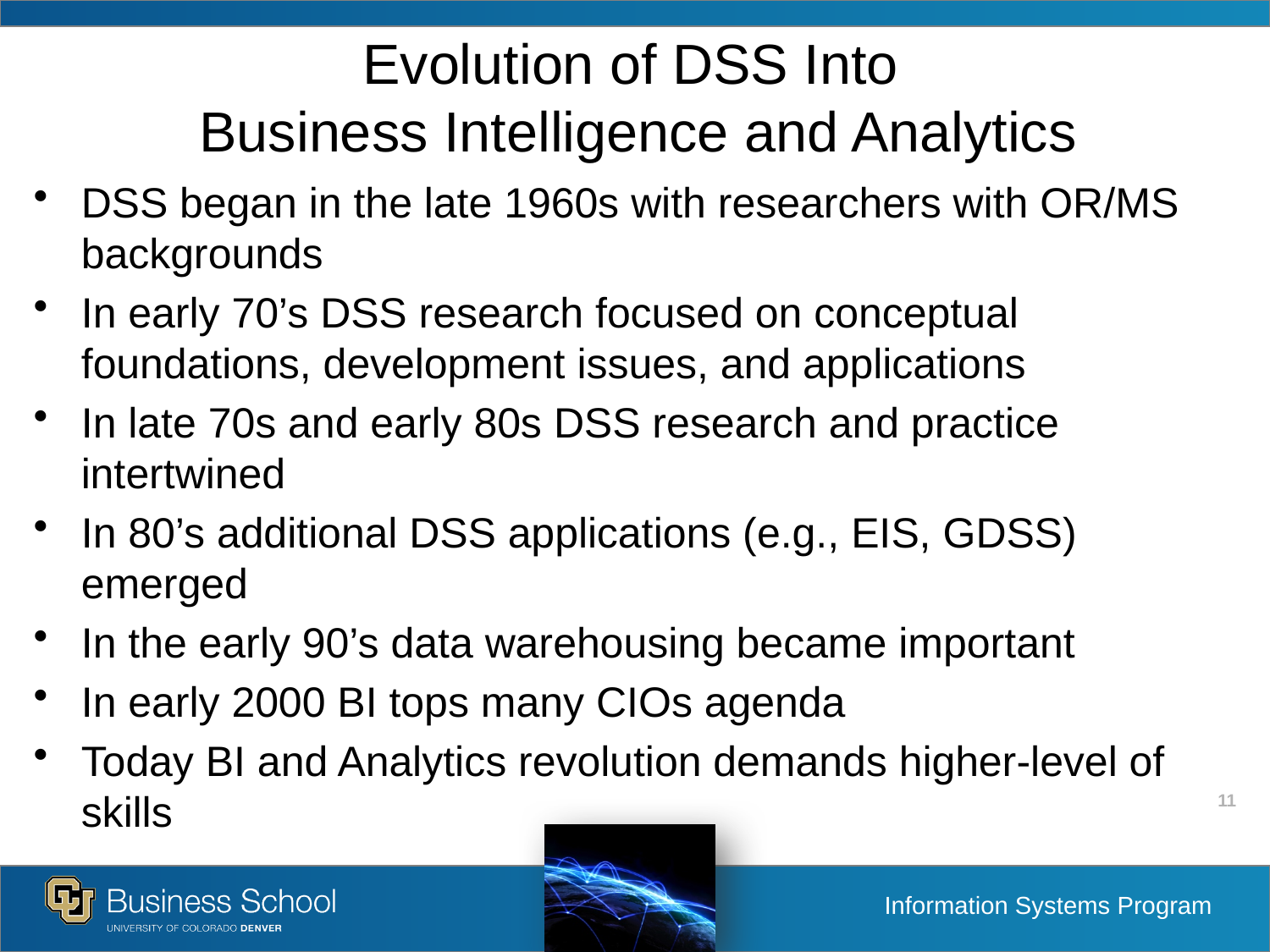

# Evolution of DSS Into Business Intelligence and Analytics
DSS began in the late 1960s with researchers with OR/MS backgrounds
In early 70’s DSS research focused on conceptual foundations, development issues, and applications
In late 70s and early 80s DSS research and practice intertwined
In 80’s additional DSS applications (e.g., EIS, GDSS) emerged
In the early 90’s data warehousing became important
In early 2000 BI tops many CIOs agenda
Today BI and Analytics revolution demands higher-level of skills